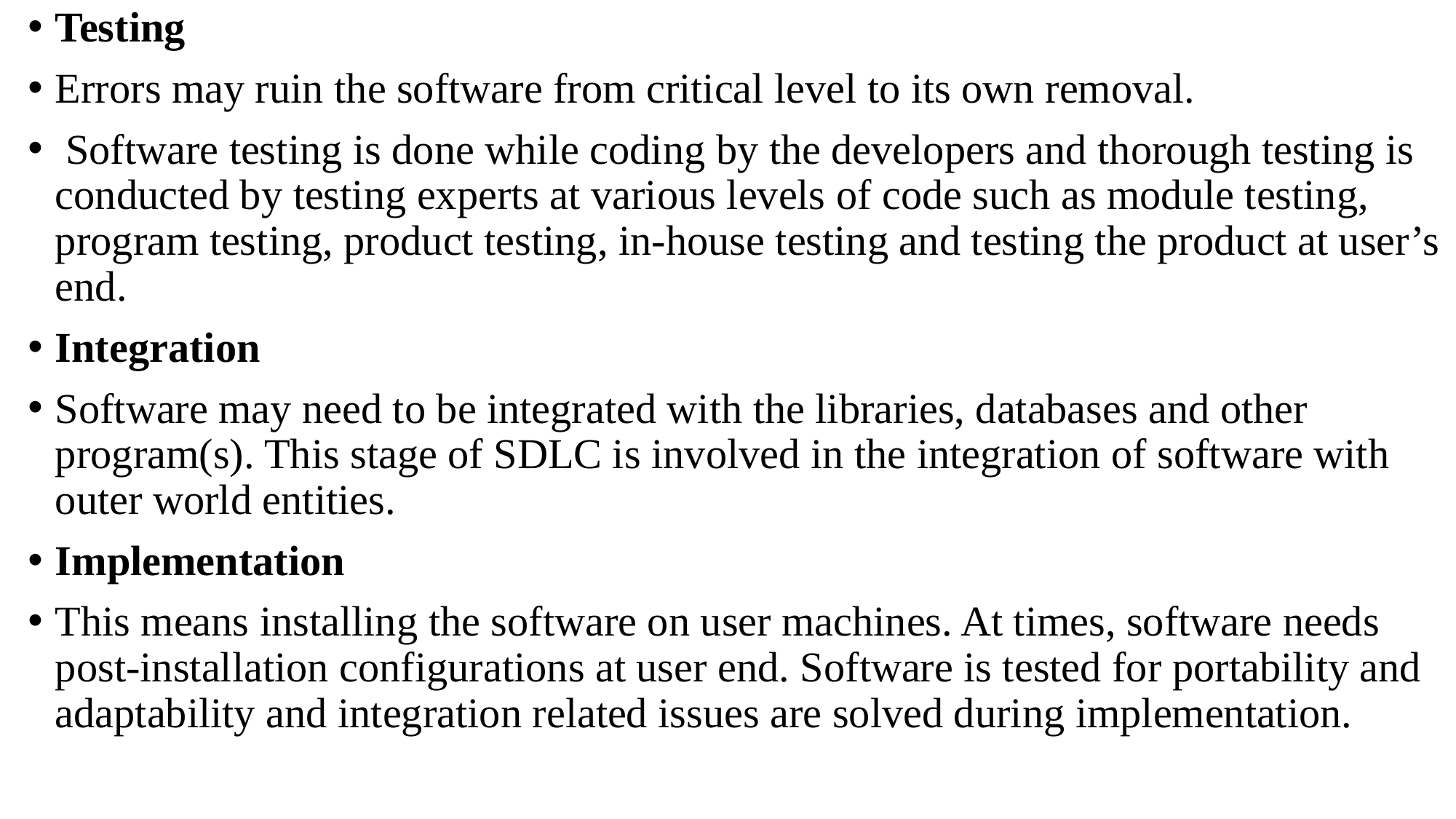

Testing
Errors may ruin the software from critical level to its own removal.
 Software testing is done while coding by the developers and thorough testing is conducted by testing experts at various levels of code such as module testing, program testing, product testing, in-house testing and testing the product at user’s end.
Integration
Software may need to be integrated with the libraries, databases and other program(s). This stage of SDLC is involved in the integration of software with outer world entities.
Implementation
This means installing the software on user machines. At times, software needs post-installation configurations at user end. Software is tested for portability and adaptability and integration related issues are solved during implementation.